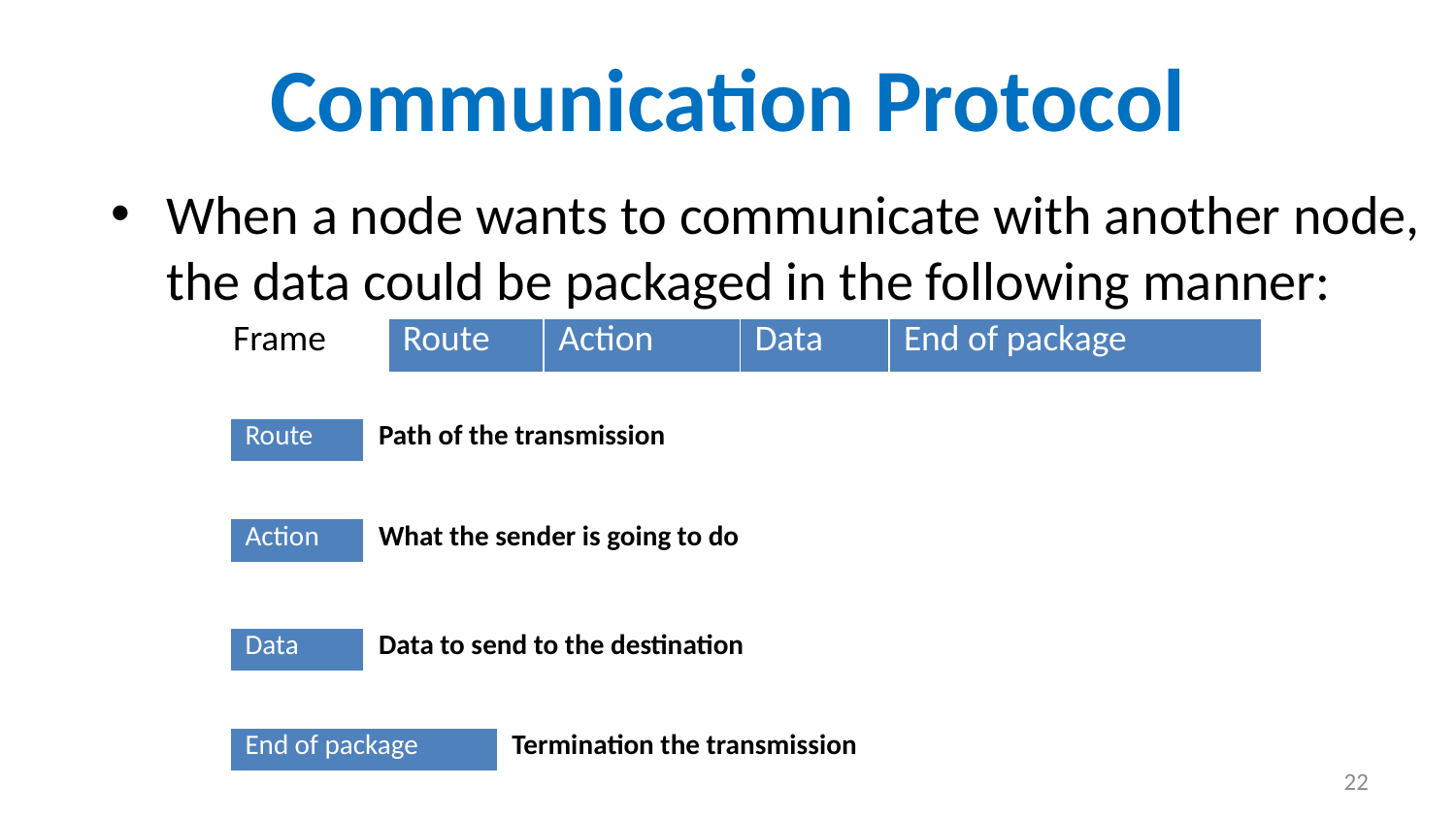

# Communication Protocol
When a node wants to communicate with another node, the data could be packaged in the following manner:

| Frame | Route | Action | Data | End of package |
| --- | --- | --- | --- | --- |
| Route | Path of the transmission |
| --- | --- |
| Action | What the sender is going to do |
| --- | --- |
| Data | Data to send to the destination |
| --- | --- |
| End of package | Termination the transmission |
| --- | --- |
22